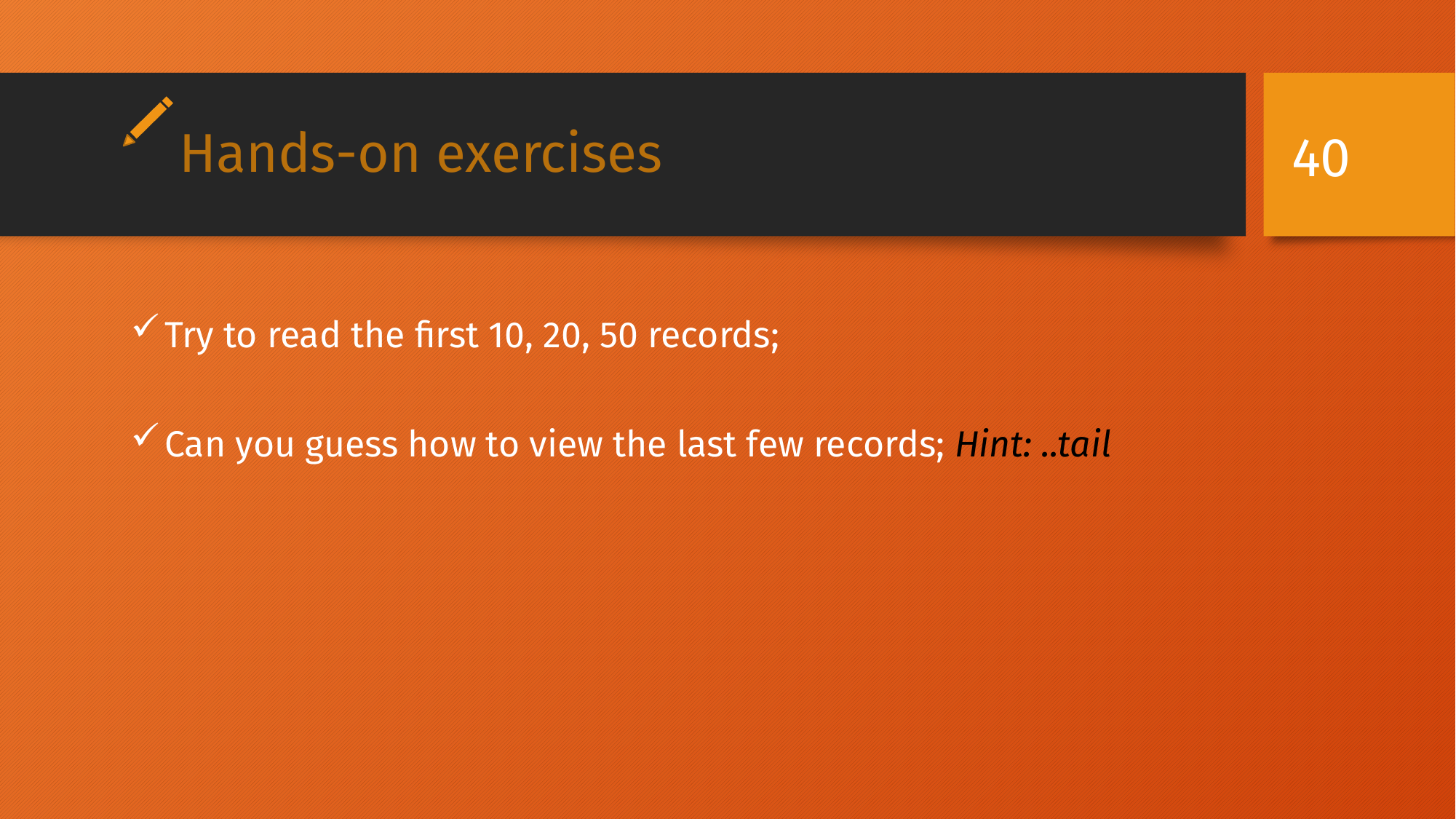

40
# Hands-on exercises

Try to read the first 10, 20, 50 records;
Can you guess how to view the last few records; Hint: ..tail